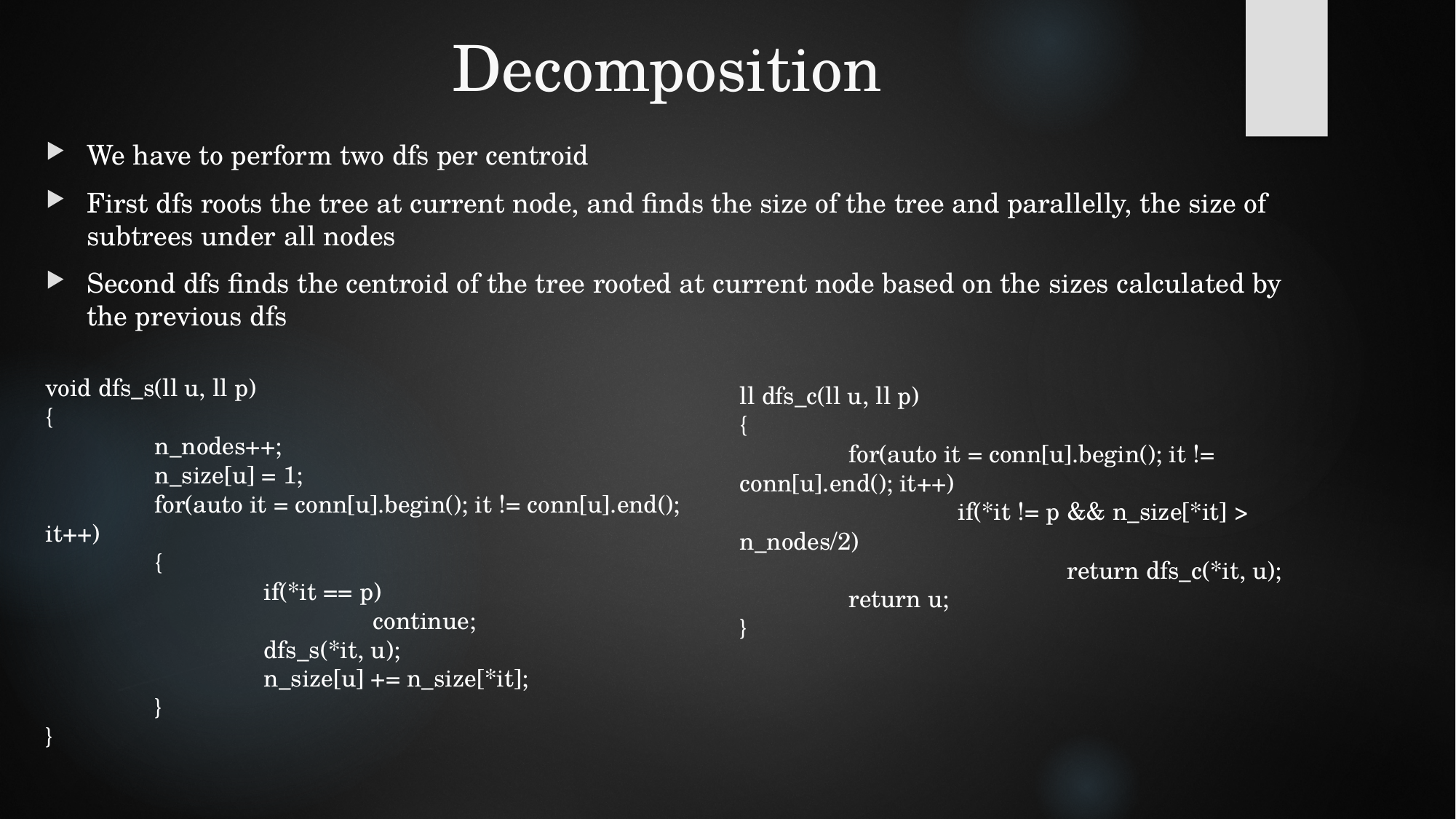

# Decomposition
We have to perform two dfs per centroid
First dfs roots the tree at current node, and finds the size of the tree and parallelly, the size of subtrees under all nodes
Second dfs finds the centroid of the tree rooted at current node based on the sizes calculated by the previous dfs
void dfs_s(ll u, ll p)
{
	n_nodes++;
	n_size[u] = 1;
	for(auto it = conn[u].begin(); it != conn[u].end(); it++)
	{
		if(*it == p)
			continue;
		dfs_s(*it, u);
		n_size[u] += n_size[*it];
	}
}
ll dfs_c(ll u, ll p)
{
	for(auto it = conn[u].begin(); it != conn[u].end(); it++)
		if(*it != p && n_size[*it] > n_nodes/2)
			return dfs_c(*it, u);
	return u;
}